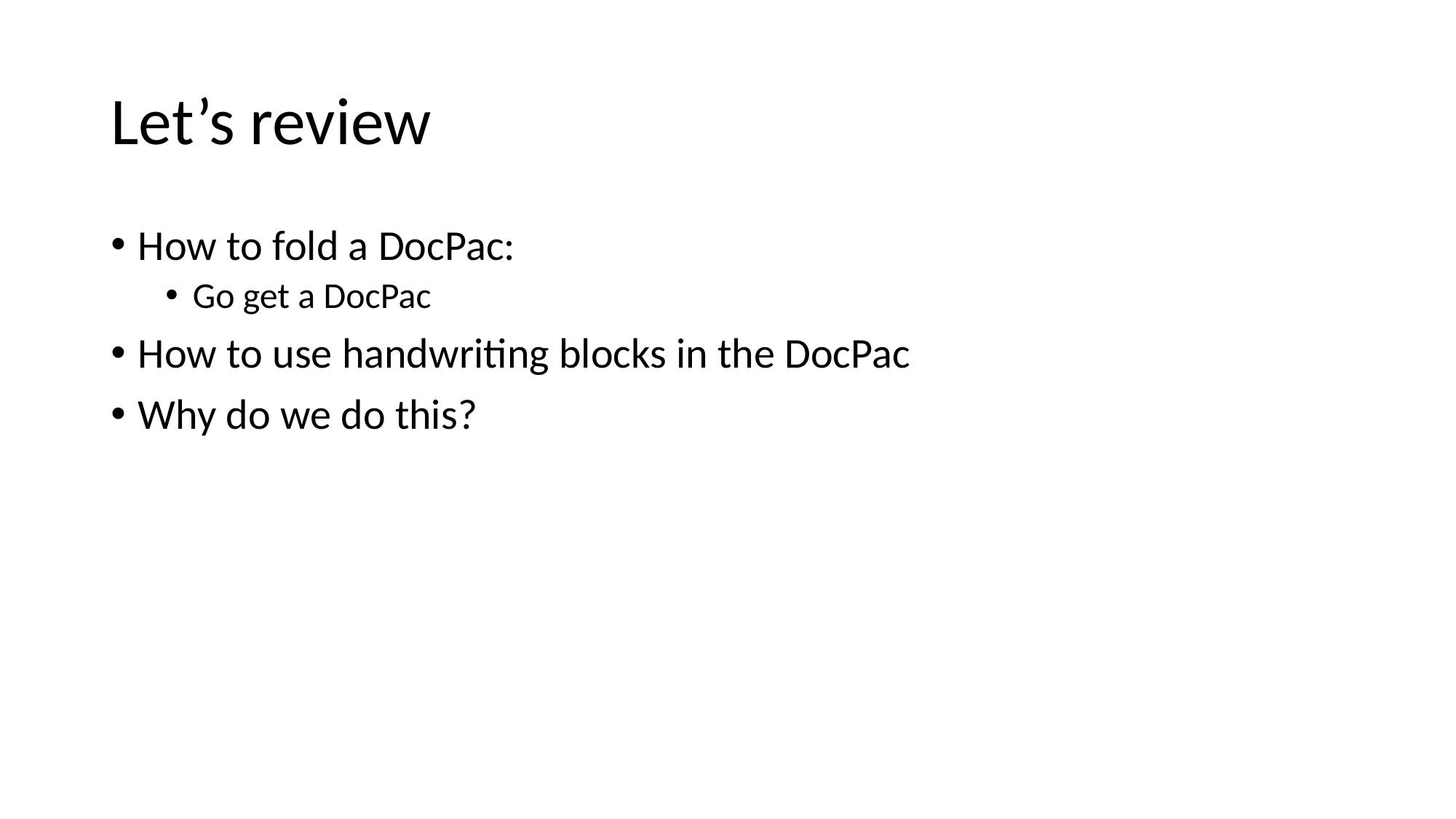

# Let’s review
How to fold a DocPac:
Go get a DocPac
How to use handwriting blocks in the DocPac
Why do we do this?